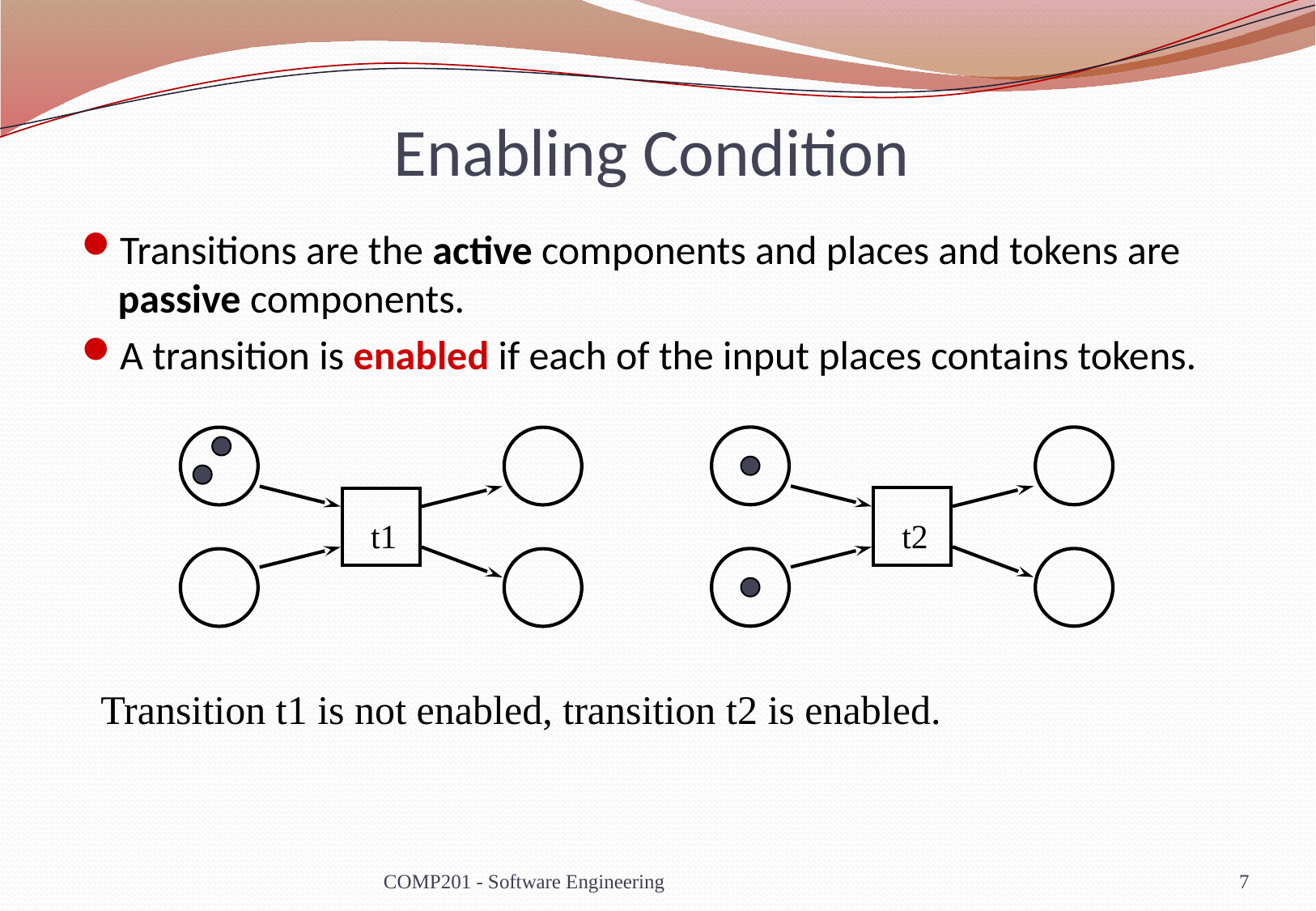

# Enabling Condition
Transitions are the active components and places and tokens are passive components.
A transition is enabled if each of the input places contains tokens.

t2

t1

Transition t1 is not enabled, transition t2 is enabled.

COMP201 - Software Engineering
7